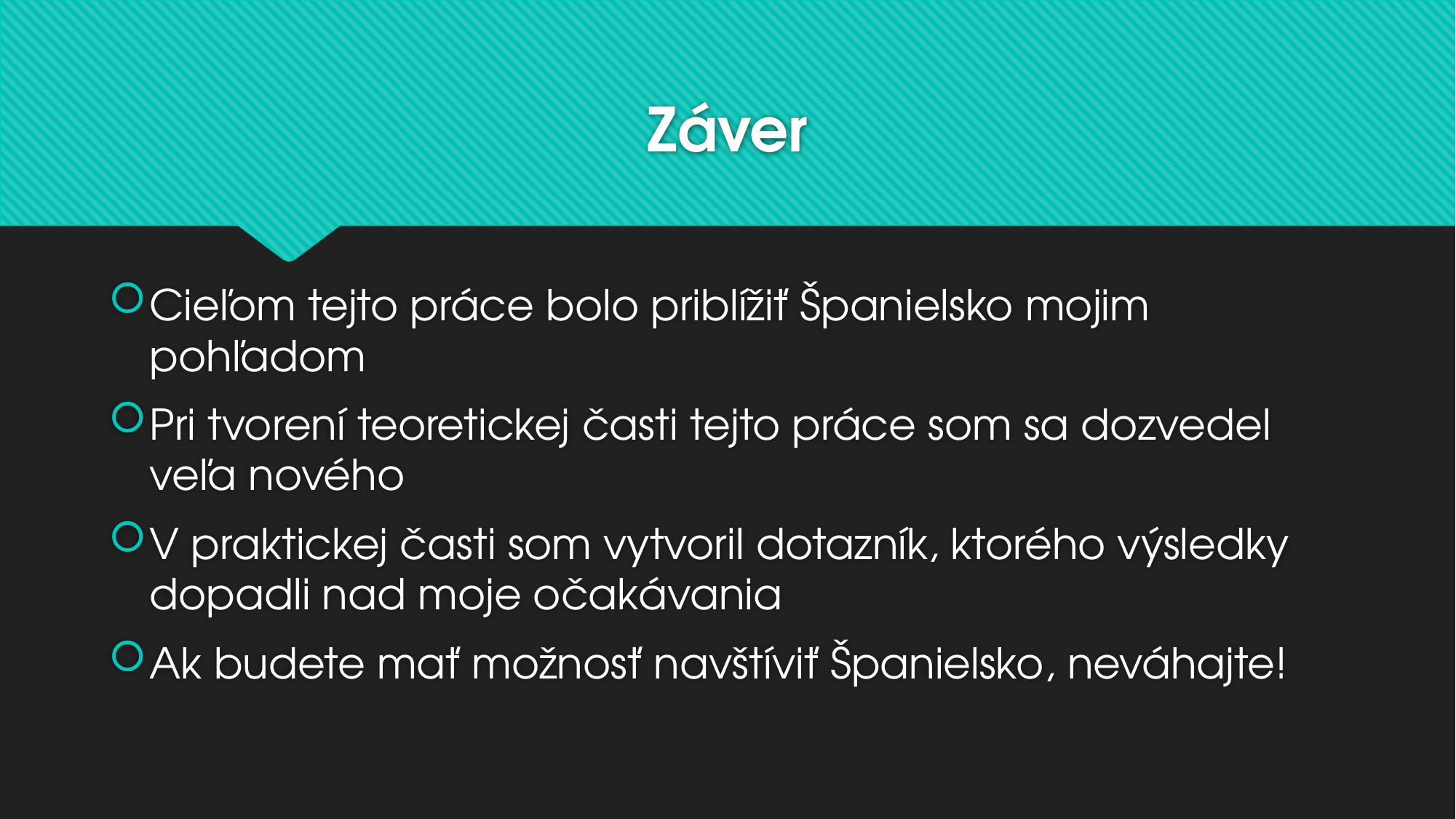

# Záver
Cieľom tejto práce bolo priblížiť Španielsko mojim pohľadom
Pri tvorení teoretickej časti tejto práce som sa dozvedel veľa nového
V praktickej časti som vytvoril dotazník, ktorého výsledky dopadli nad moje očakávania
Ak budete mať možnosť navštíviť Španielsko, neváhajte!